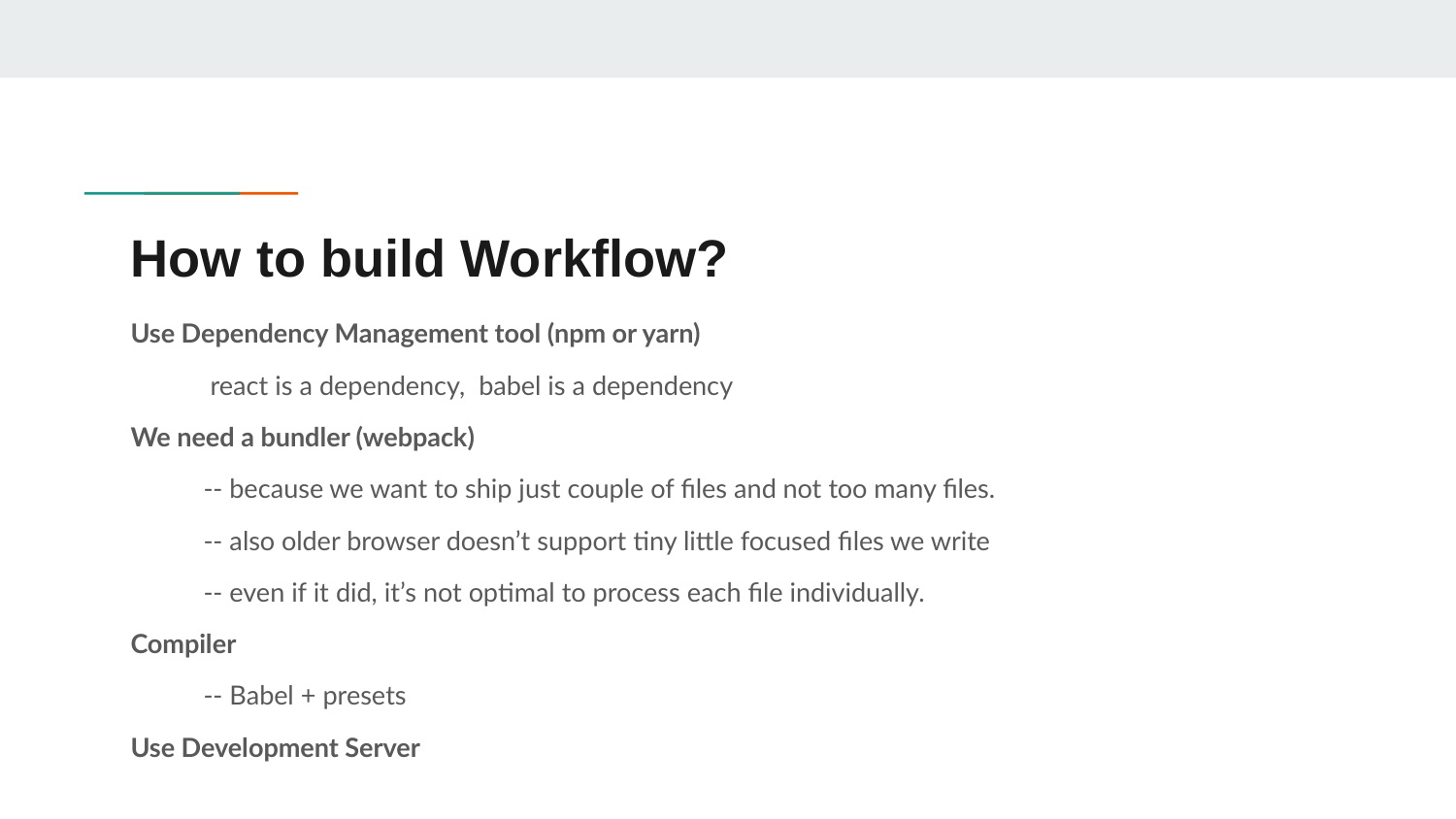

# How to build Workflow?
Use Dependency Management tool (npm or yarn)
 react is a dependency,  babel is a dependency
We need a bundler (webpack)
-- because we want to ship just couple of files and not too many files.
-- also older browser doesn’t support tiny little focused files we write
-- even if it did, it’s not optimal to process each file individually.
Compiler
-- Babel + presets
Use Development Server